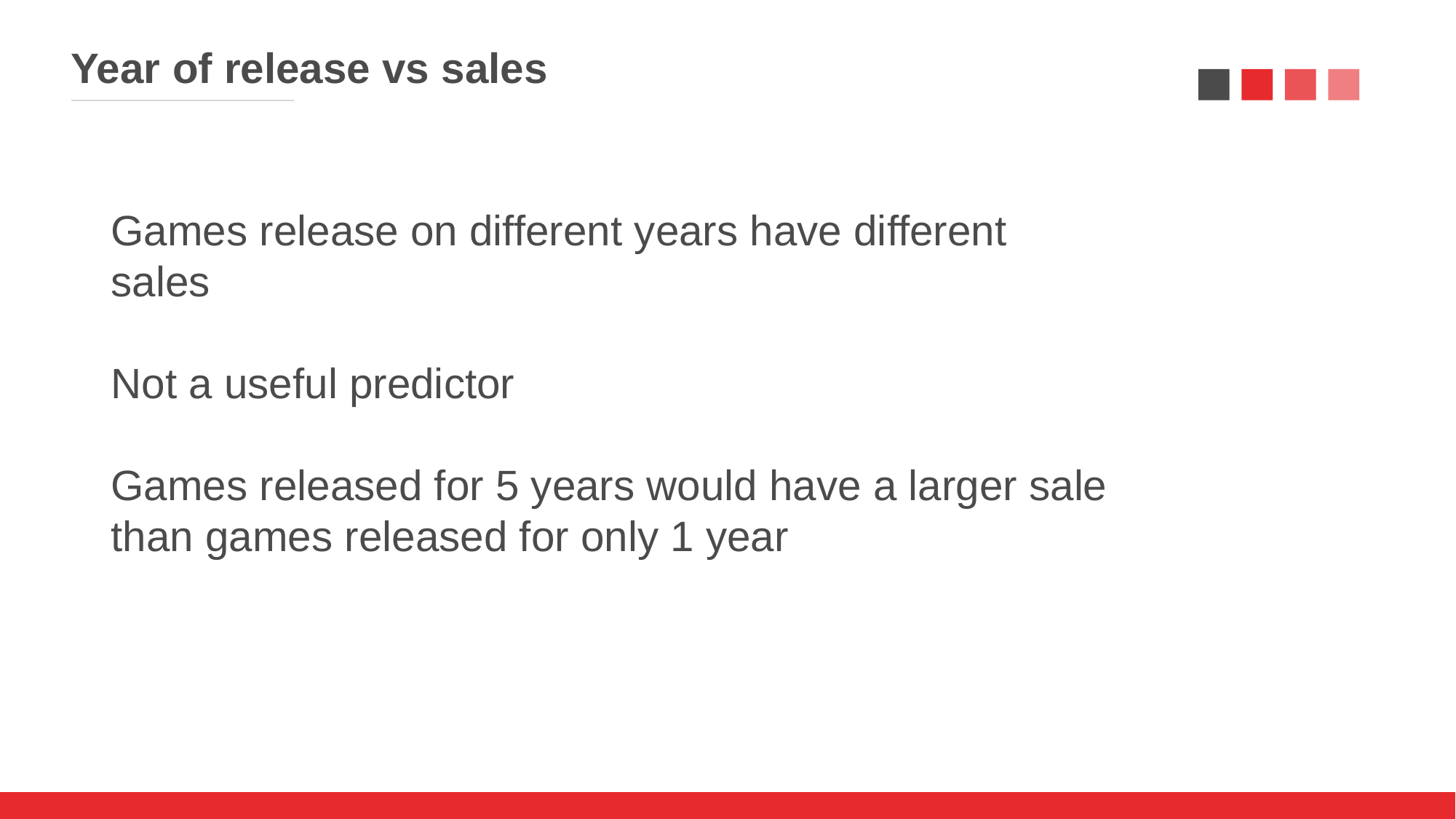

Year of release vs sales

Games release on different years have different
sales

Not a useful predictor

Games released for 5 years would have a larger sale than games released for only 1 year